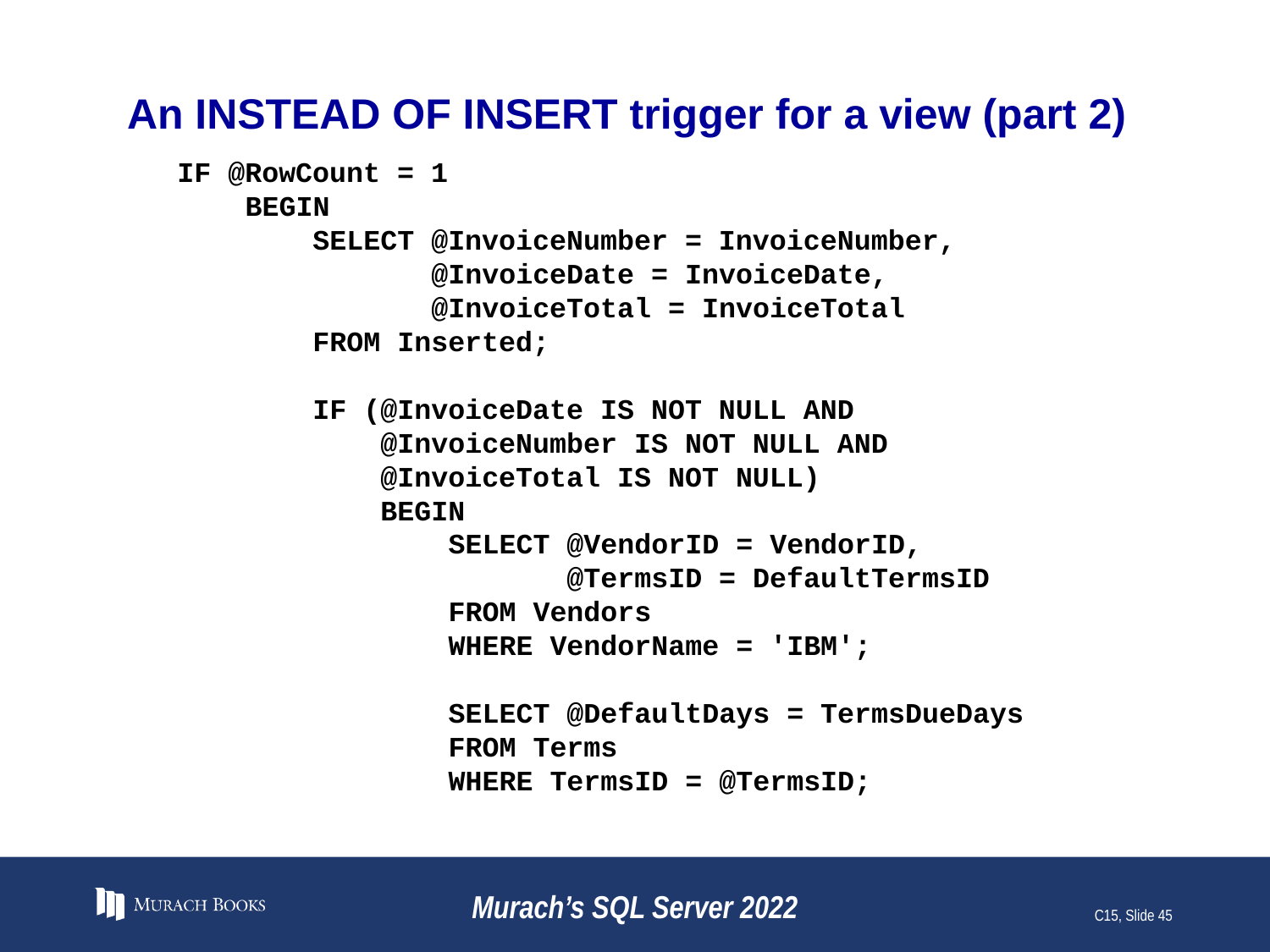

# An INSTEAD OF INSERT trigger for a view (part 2)
IF @RowCount = 1
    BEGIN
        SELECT @InvoiceNumber = InvoiceNumber,
               @InvoiceDate = InvoiceDate,
               @InvoiceTotal = InvoiceTotal
        FROM Inserted;

        IF (@InvoiceDate IS NOT NULL AND
            @InvoiceNumber IS NOT NULL AND
            @InvoiceTotal IS NOT NULL)
            BEGIN
                SELECT @VendorID = VendorID,
                       @TermsID = DefaultTermsID
                FROM Vendors
                WHERE VendorName = 'IBM';

                SELECT @DefaultDays = TermsDueDays
                FROM Terms
                WHERE TermsID = @TermsID;

Murach’s SQL Server 2022

C15, Slide 45